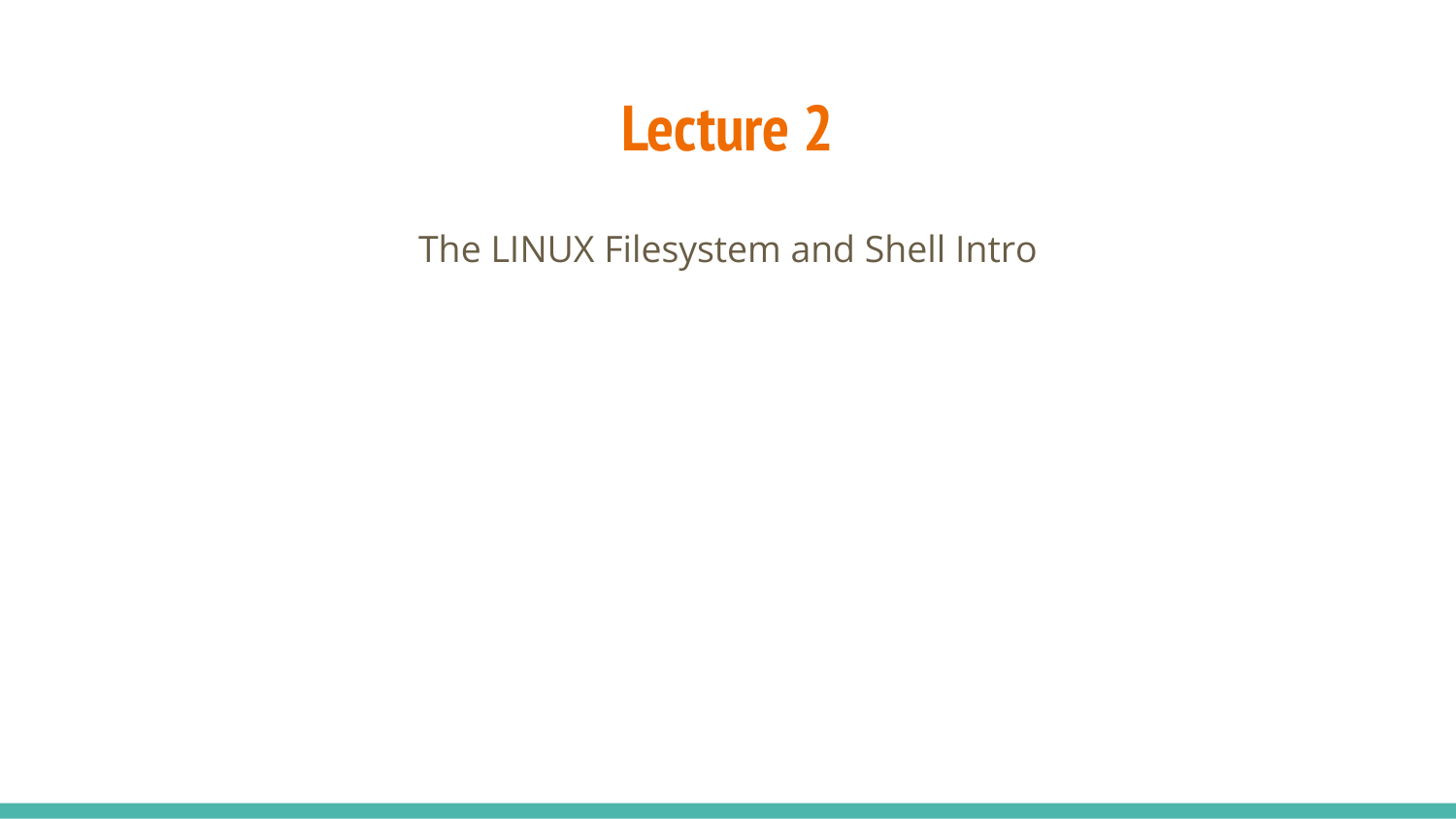

# Lecture 2
The LINUX Filesystem and Shell Intro